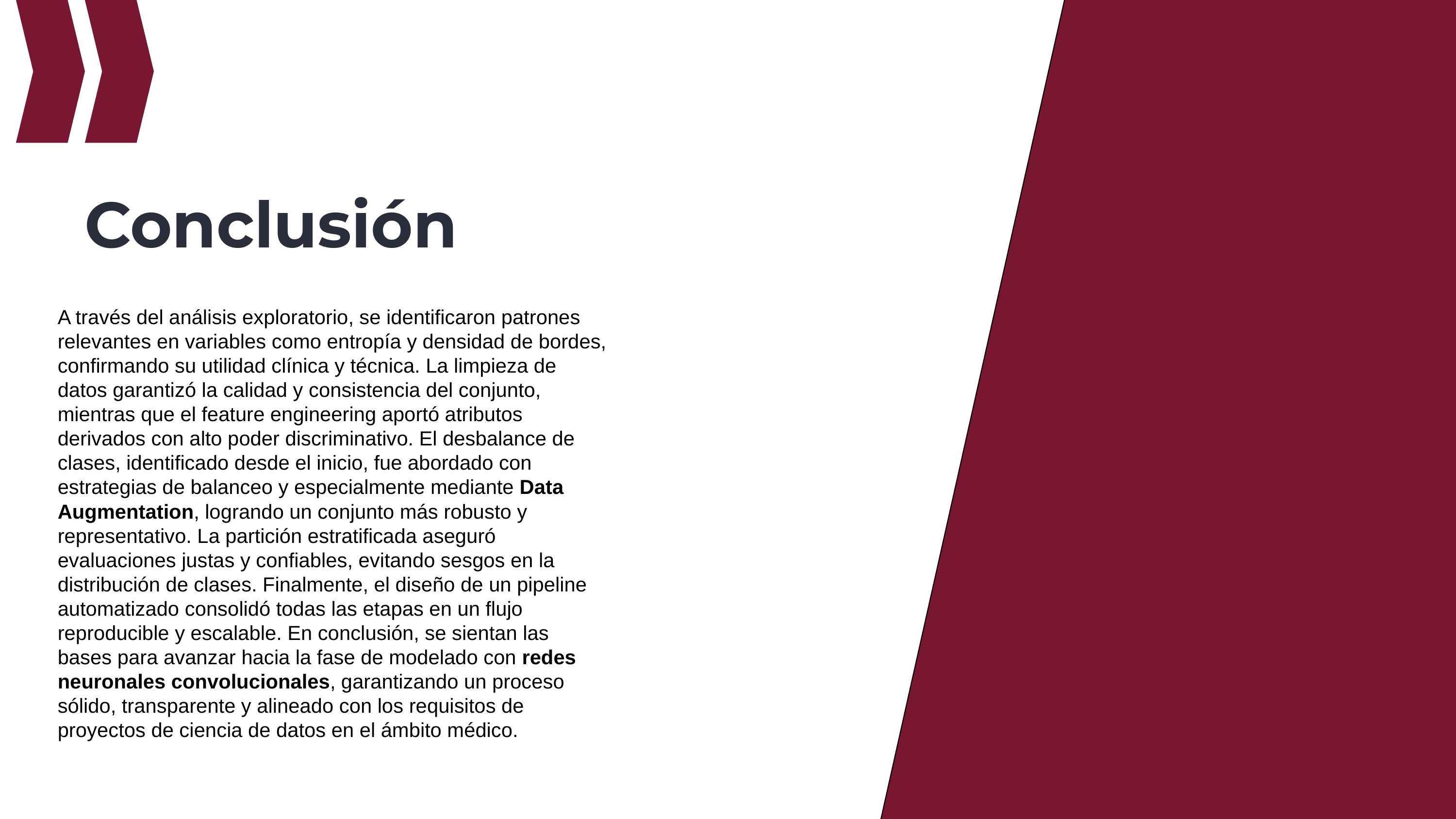

Conclusión
A través del análisis exploratorio, se identificaron patrones relevantes en variables como entropía y densidad de bordes, confirmando su utilidad clínica y técnica. La limpieza de datos garantizó la calidad y consistencia del conjunto, mientras que el feature engineering aportó atributos derivados con alto poder discriminativo. El desbalance de clases, identificado desde el inicio, fue abordado con estrategias de balanceo y especialmente mediante Data Augmentation, logrando un conjunto más robusto y representativo. La partición estratificada aseguró evaluaciones justas y confiables, evitando sesgos en la distribución de clases. Finalmente, el diseño de un pipeline automatizado consolidó todas las etapas en un flujo reproducible y escalable. En conclusión, se sientan las bases para avanzar hacia la fase de modelado con redes neuronales convolucionales, garantizando un proceso sólido, transparente y alineado con los requisitos de proyectos de ciencia de datos en el ámbito médico.